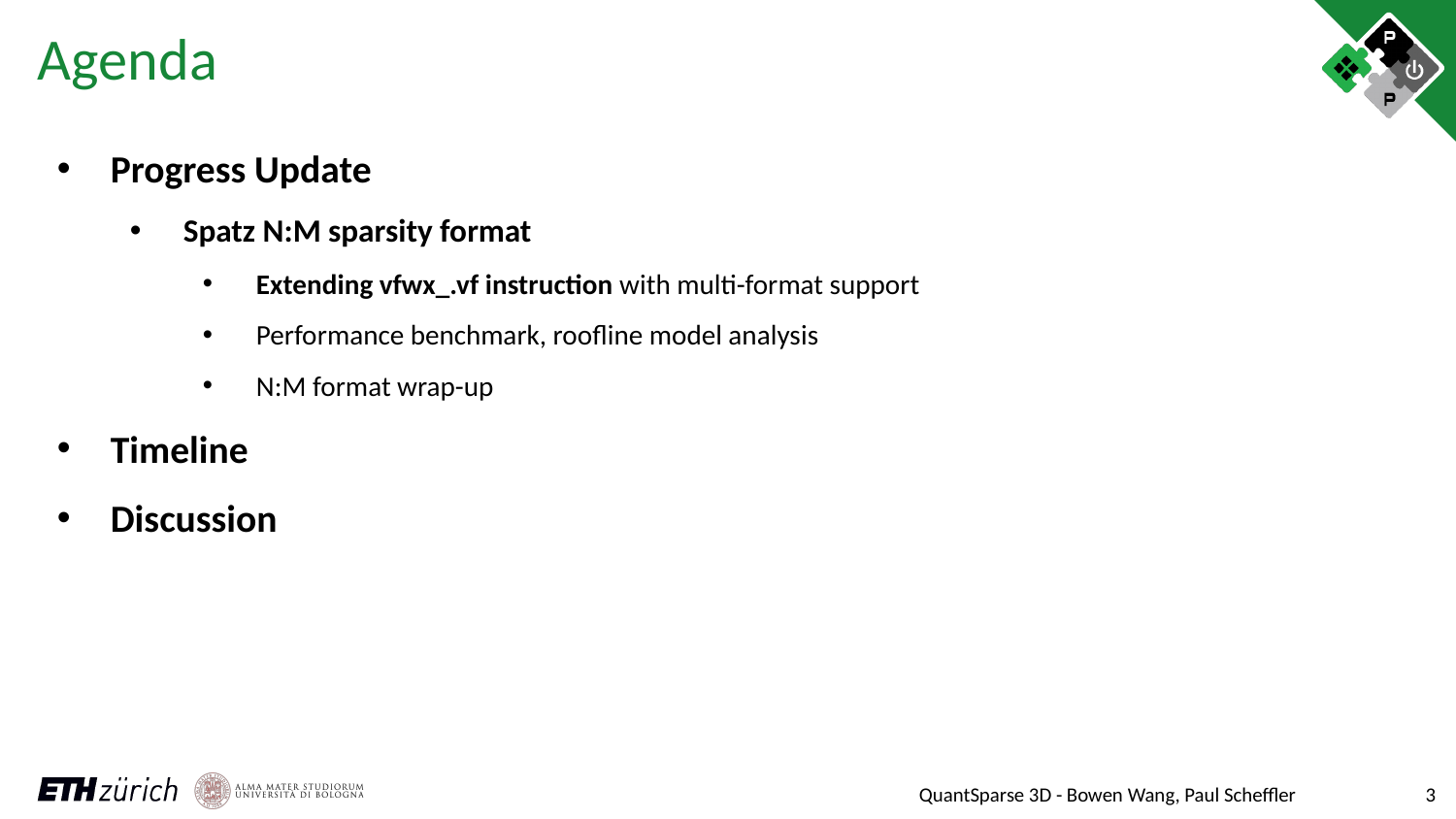

# Agenda
Progress Update
Spatz N:M sparsity format
Extending vfwx_.vf instruction with multi-format support
Performance benchmark, roofline model analysis
N:M format wrap-up
Timeline
Discussion
3
QuantSparse 3D - Bowen Wang, Paul Scheffler